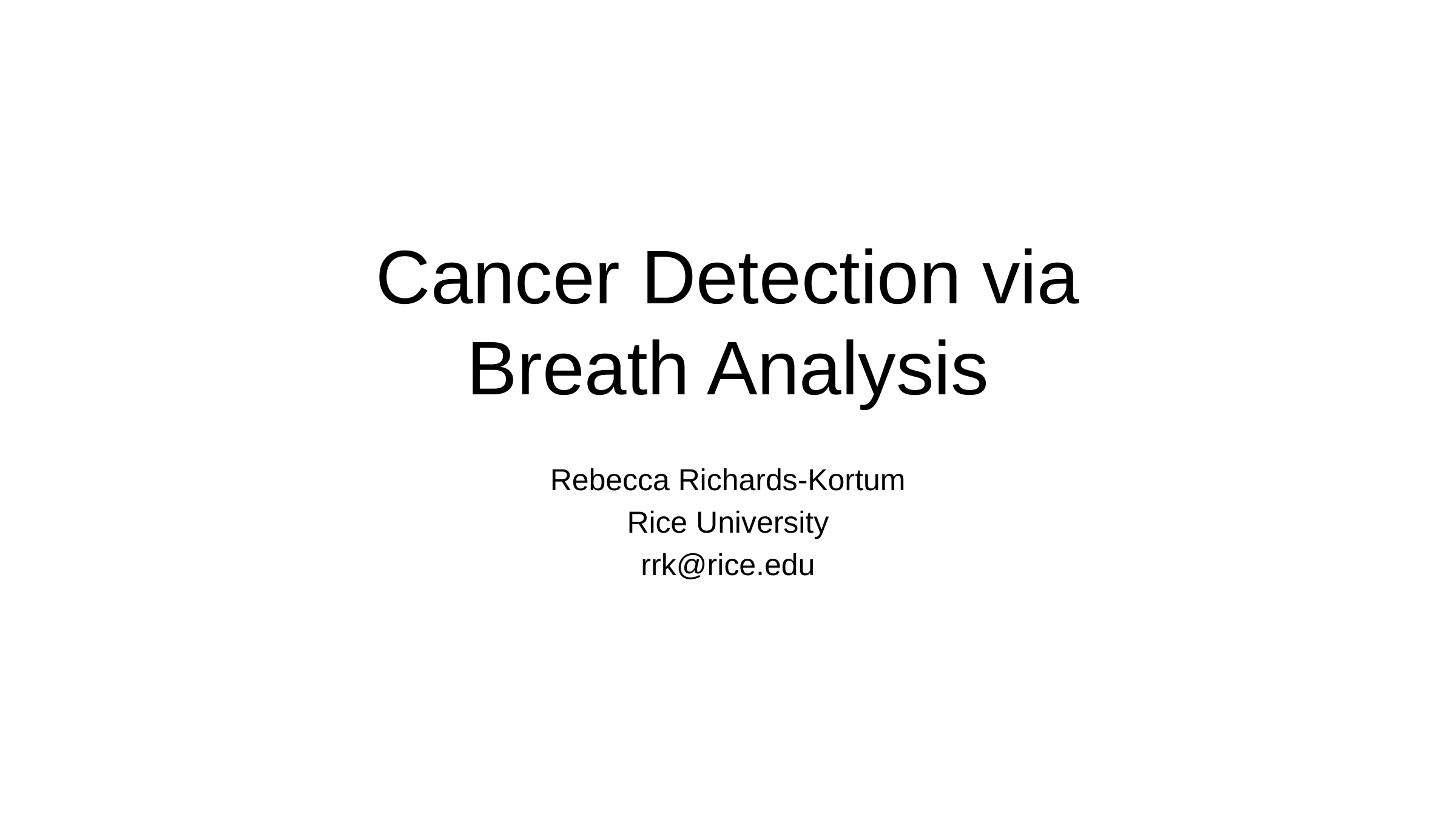

# Cancer Detection via Breath Analysis
Rebecca Richards-Kortum
Rice University
rrk@rice.edu